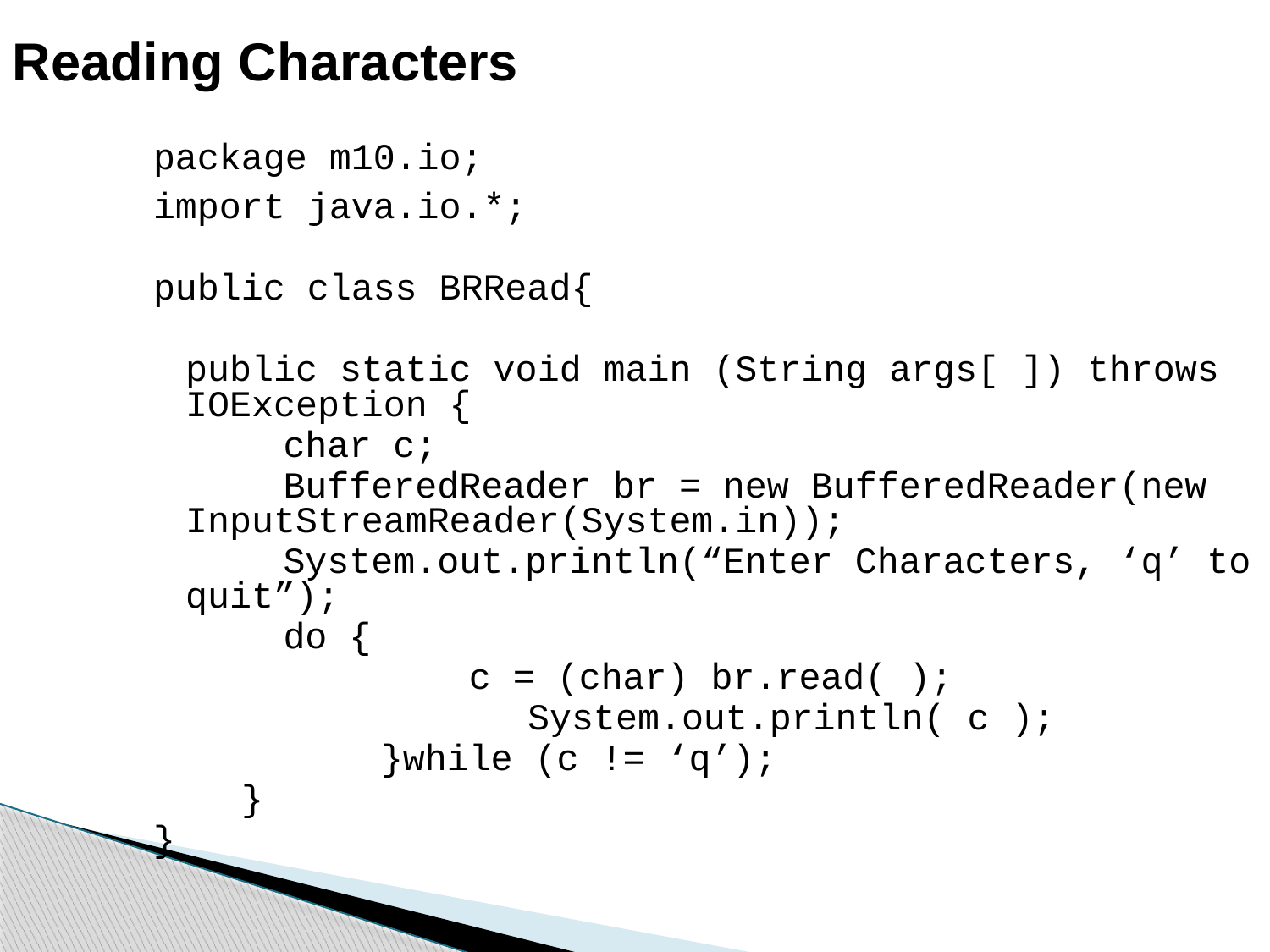

Reading Characters
package m10.io;
import java.io.*;

public class BRRead{

	public static void main (String args[ ]) throws IOException {
     	char c;
     	BufferedReader br = new BufferedReader(new 						InputStreamReader(System.in));
     	System.out.println(“Enter Characters, ‘q’ to quit”);
     	do {
        	    c = (char) br.read( );
                 System.out.println( c );
      	}while (c != ‘q’);
    }
}